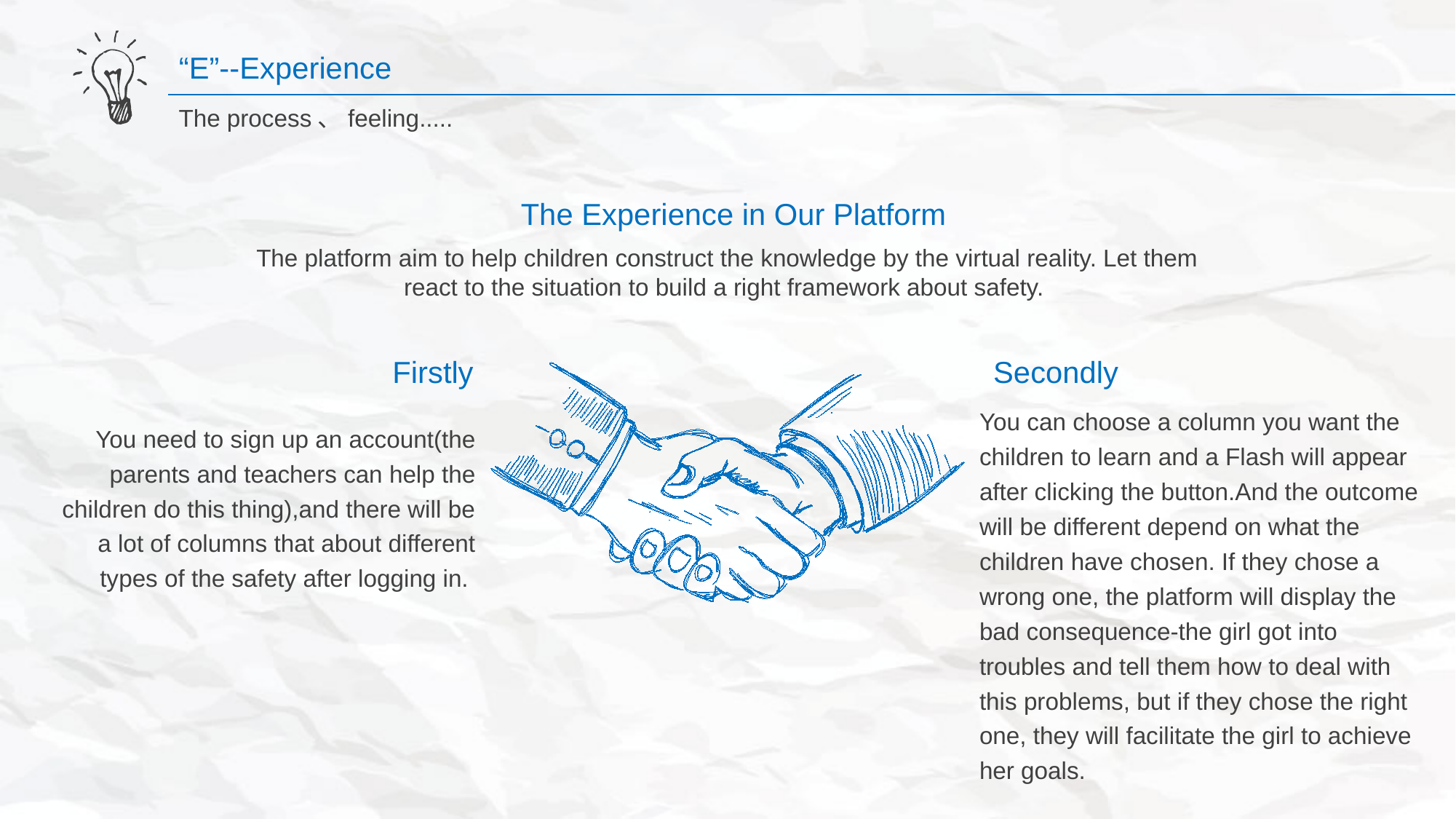

“E”--Experience
The process、feeling.....
The Experience in Our Platform
The platform aim to help children construct the knowledge by the virtual reality. Let them react to the situation to build a right framework about safety.
Secondly
You can choose a column you want the children to learn and a Flash will appear after clicking the button.And the outcome will be different depend on what the children have chosen. If they chose a wrong one, the platform will display the bad consequence-the girl got into troubles and tell them how to deal with this problems, but if they chose the right one, they will facilitate the girl to achieve her goals.
Firstly
 You need to sign up an account(the parents and teachers can help the children do this thing),and there will be a lot of columns that about different types of the safety after logging in.